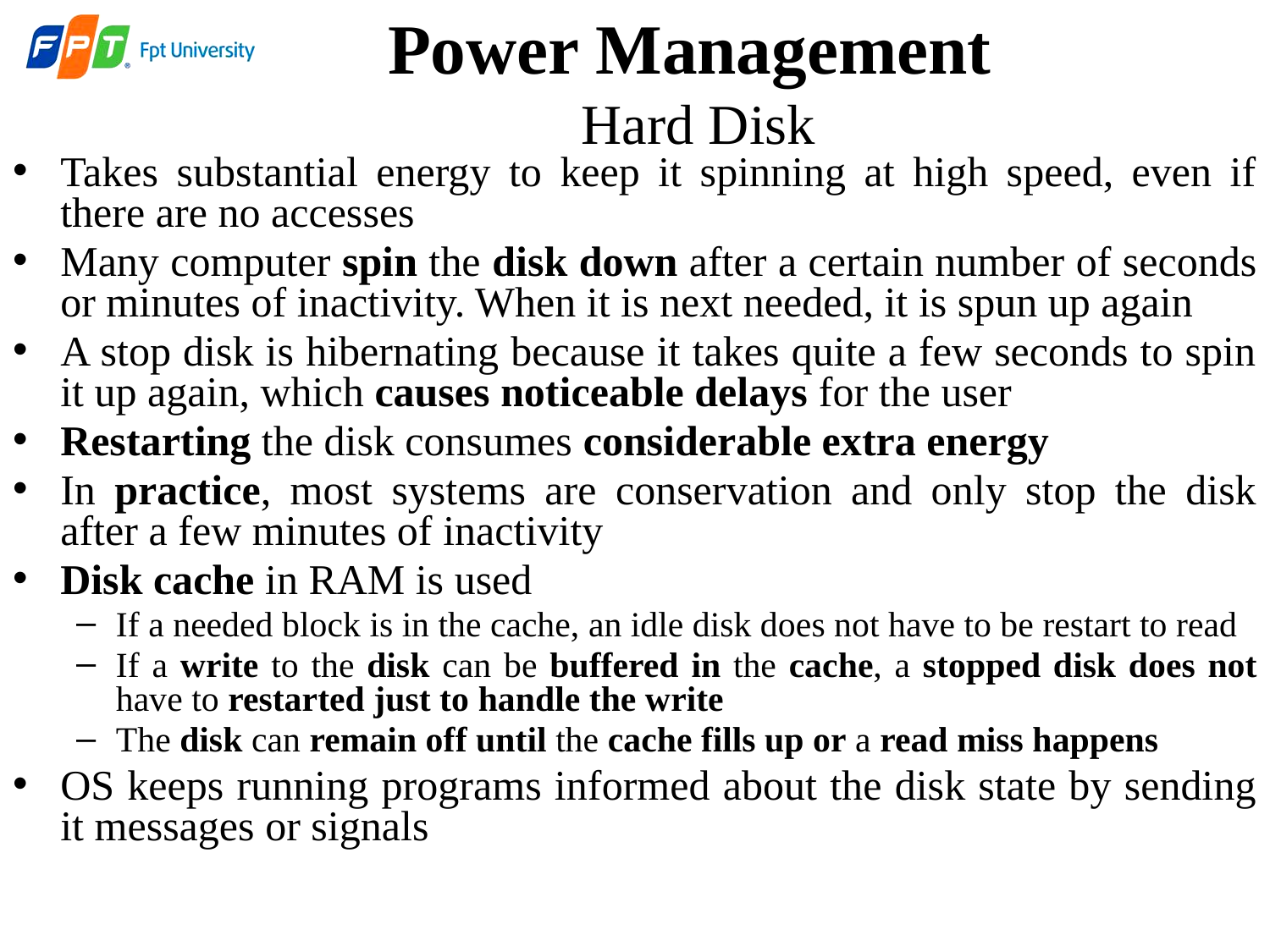

# Power Management Hard Disk
Takes substantial energy to keep it spinning at high speed, even if there are no accesses
Many computer spin the disk down after a certain number of seconds or minutes of inactivity. When it is next needed, it is spun up again
A stop disk is hibernating because it takes quite a few seconds to spin it up again, which causes noticeable delays for the user
Restarting the disk consumes considerable extra energy
In practice, most systems are conservation and only stop the disk after a few minutes of inactivity
Disk cache in RAM is used
If a needed block is in the cache, an idle disk does not have to be restart to read
If a write to the disk can be buffered in the cache, a stopped disk does not have to restarted just to handle the write
The disk can remain off until the cache fills up or a read miss happens
OS keeps running programs informed about the disk state by sending it messages or signals